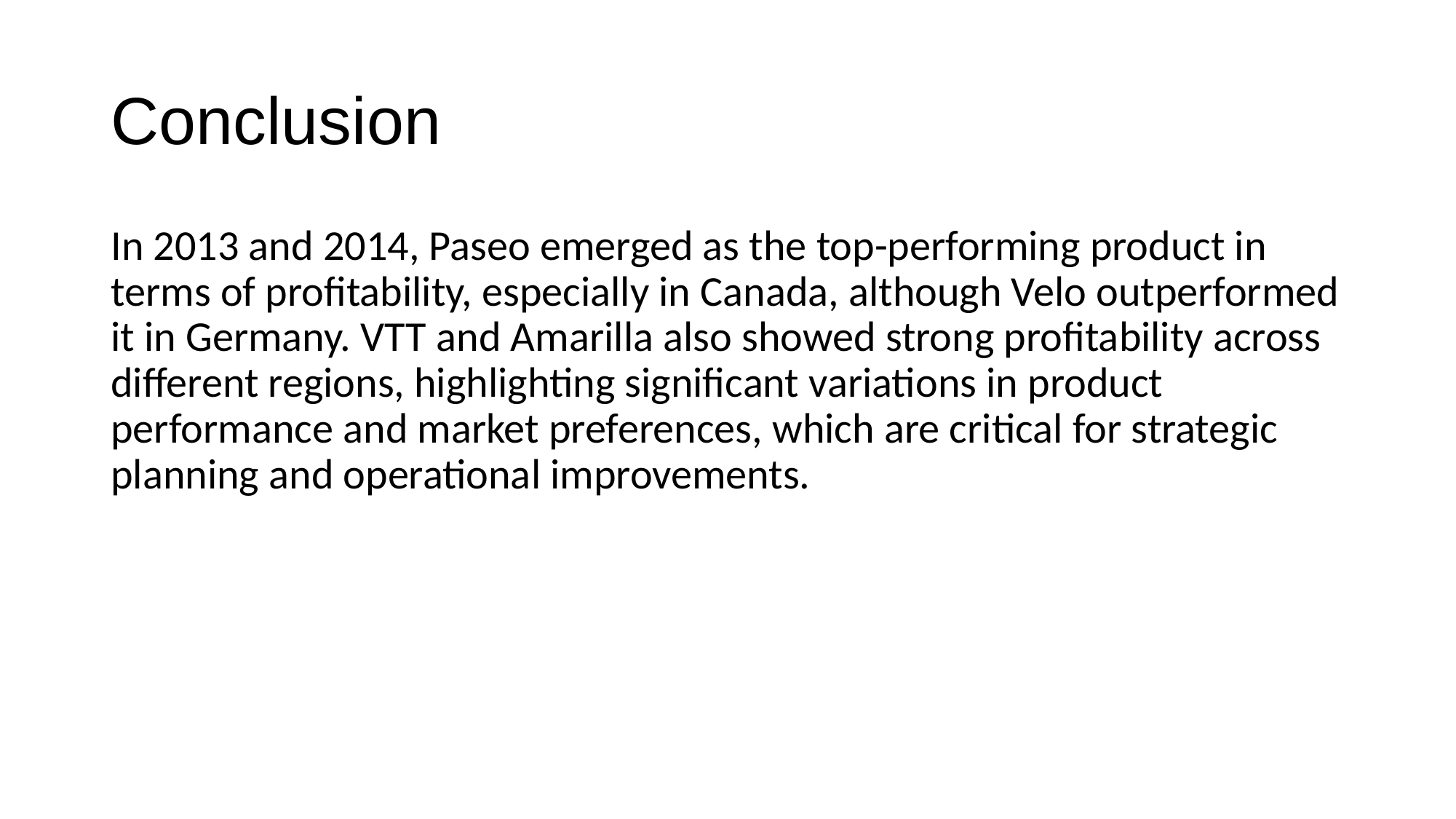

# Conclusion
In 2013 and 2014, Paseo emerged as the top-performing product in terms of profitability, especially in Canada, although Velo outperformed it in Germany. VTT and Amarilla also showed strong profitability across different regions, highlighting significant variations in product performance and market preferences, which are critical for strategic planning and operational improvements.